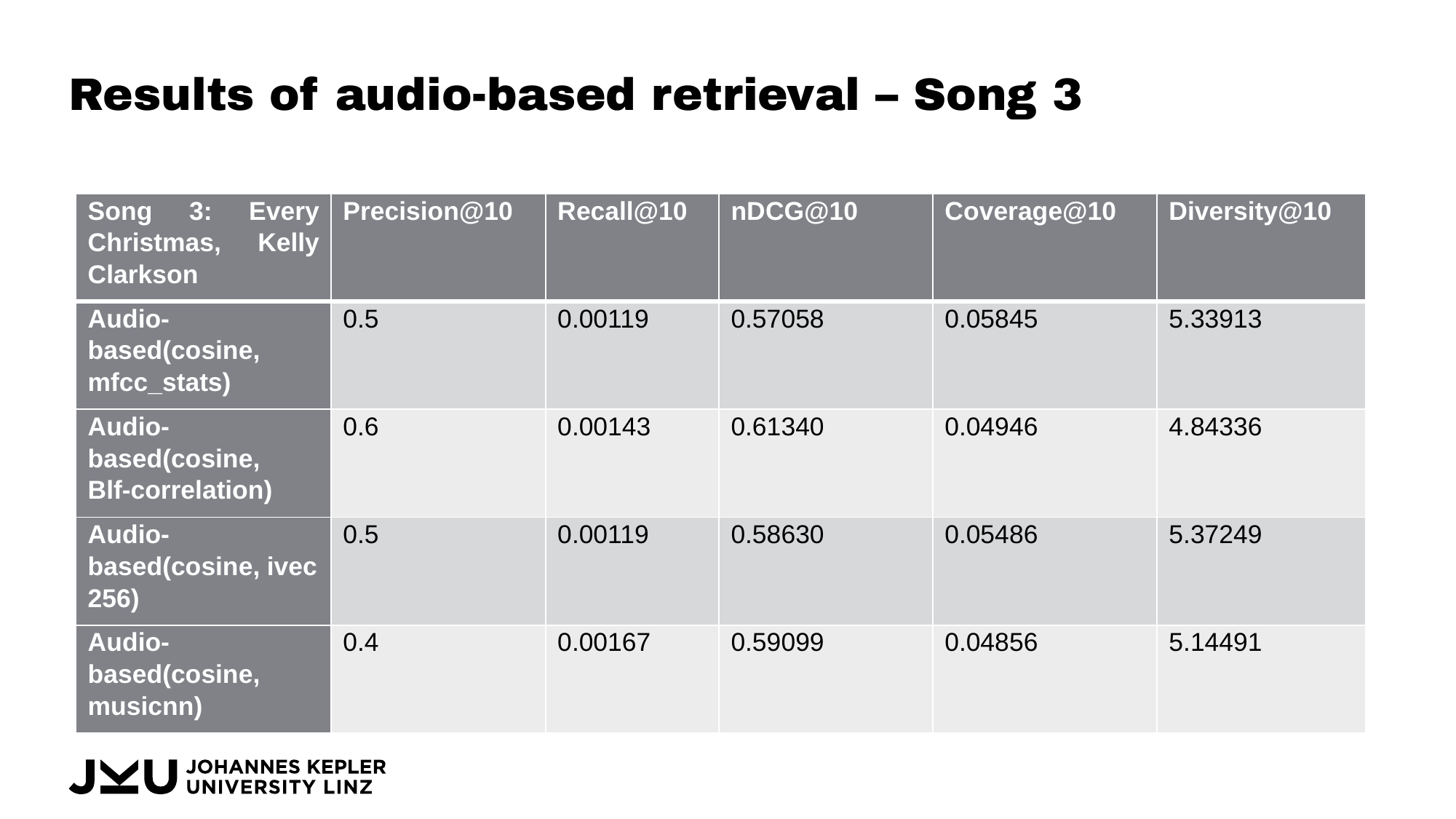

# Results of audio-based retrieval – Song 3
| Song 3: Every Christmas, Kelly Clarkson | Precision@10 | Recall@10 | nDCG@10 | Coverage@10 | Diversity@10 |
| --- | --- | --- | --- | --- | --- |
| Audio-based(cosine, mfcc\_stats) | 0.5 | 0.00119 | 0.57058 | 0.05845 | 5.33913 |
| Audio-based(cosine, Blf-correlation) | 0.6 | 0.00143 | 0.61340 | 0.04946 | 4.84336 |
| Audio-based(cosine, ivec 256) | 0.5 | 0.00119 | 0.58630 | 0.05486 | 5.37249 |
| Audio-based(cosine, musicnn) | 0.4 | 0.00167 | 0.59099 | 0.04856 | 5.14491 |